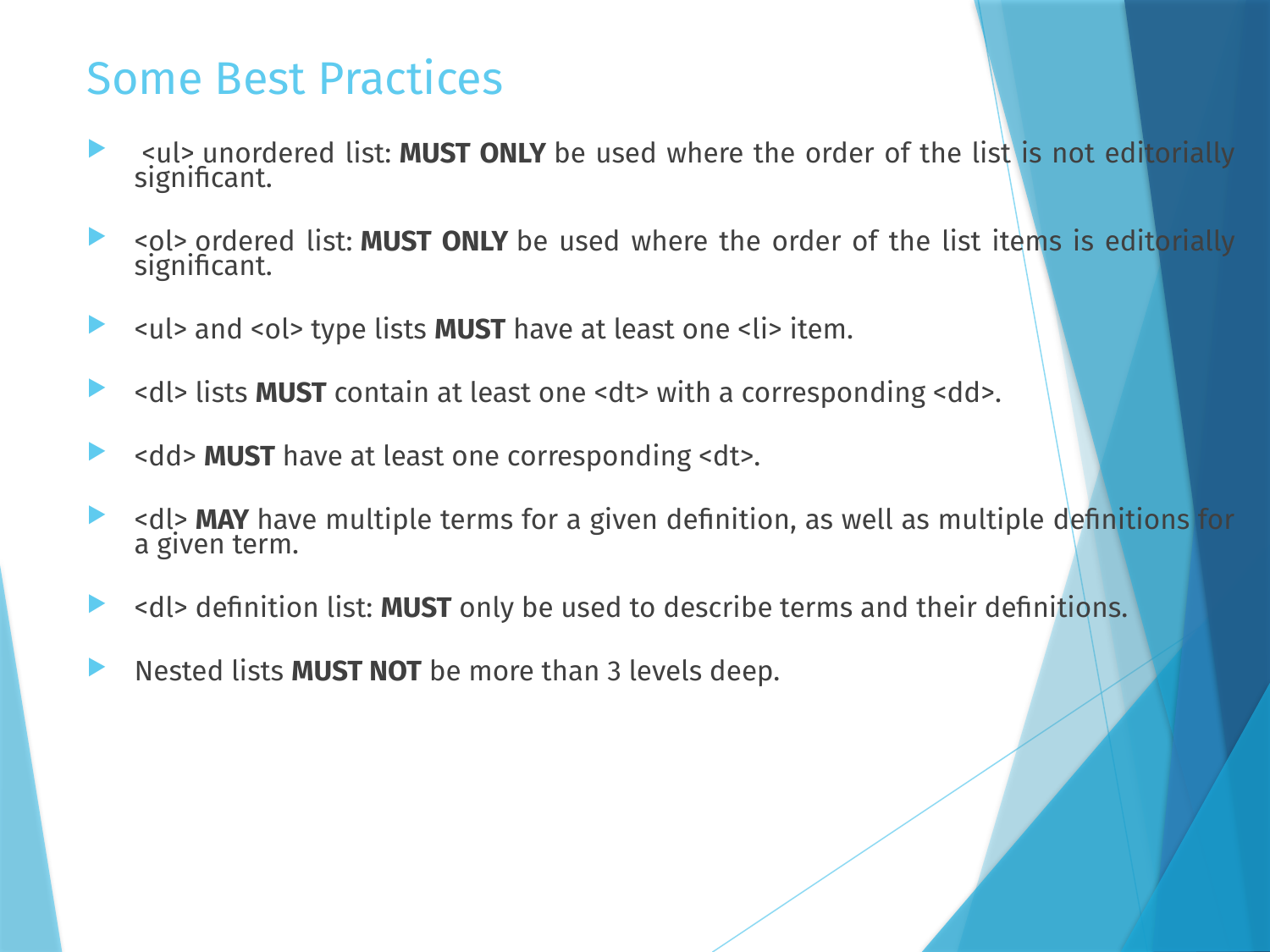

# Some Best Practices
 <ul> unordered list: MUST ONLY be used where the order of the list is not editorially significant.

<ol> ordered list: MUST ONLY be used where the order of the list items is editorially significant.

<ul> and <ol> type lists MUST have at least one <li> item.

<dl> lists MUST contain at least one <dt> with a corresponding <dd>.

<dd> MUST have at least one corresponding <dt>.

<dl> MAY have multiple terms for a given definition, as well as multiple definitions for a given term.

<dl> definition list: MUST only be used to describe terms and their definitions.

Nested lists MUST NOT be more than 3 levels deep.